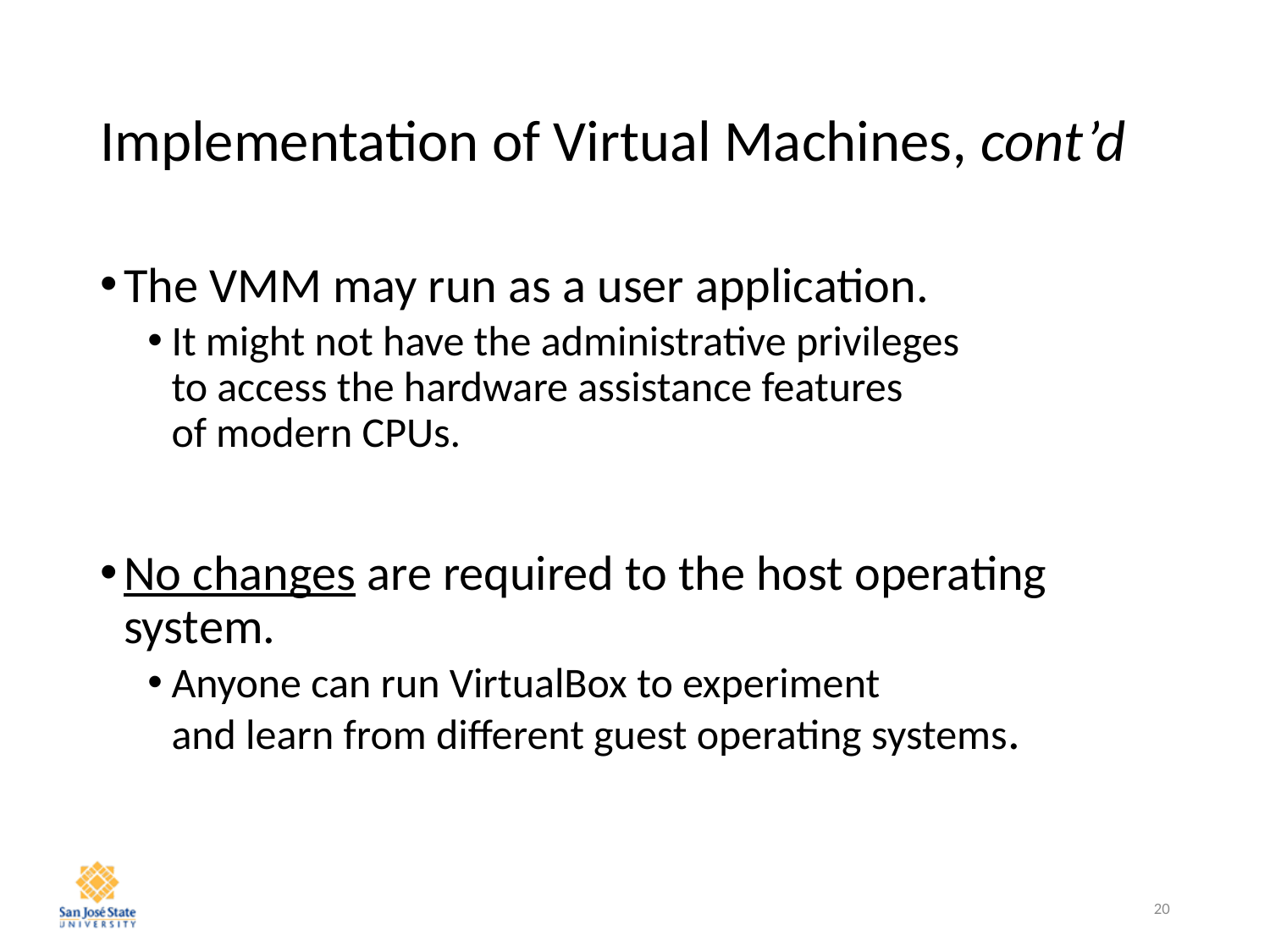

# Implementation of Virtual Machines, cont’d
The VMM may run as a user application.
It might not have the administrative privileges
to access the hardware assistance features
of modern CPUs.

No changes are required to the host operating system.
Anyone can run VirtualBox to experiment
and learn from different guest operating systems.
20